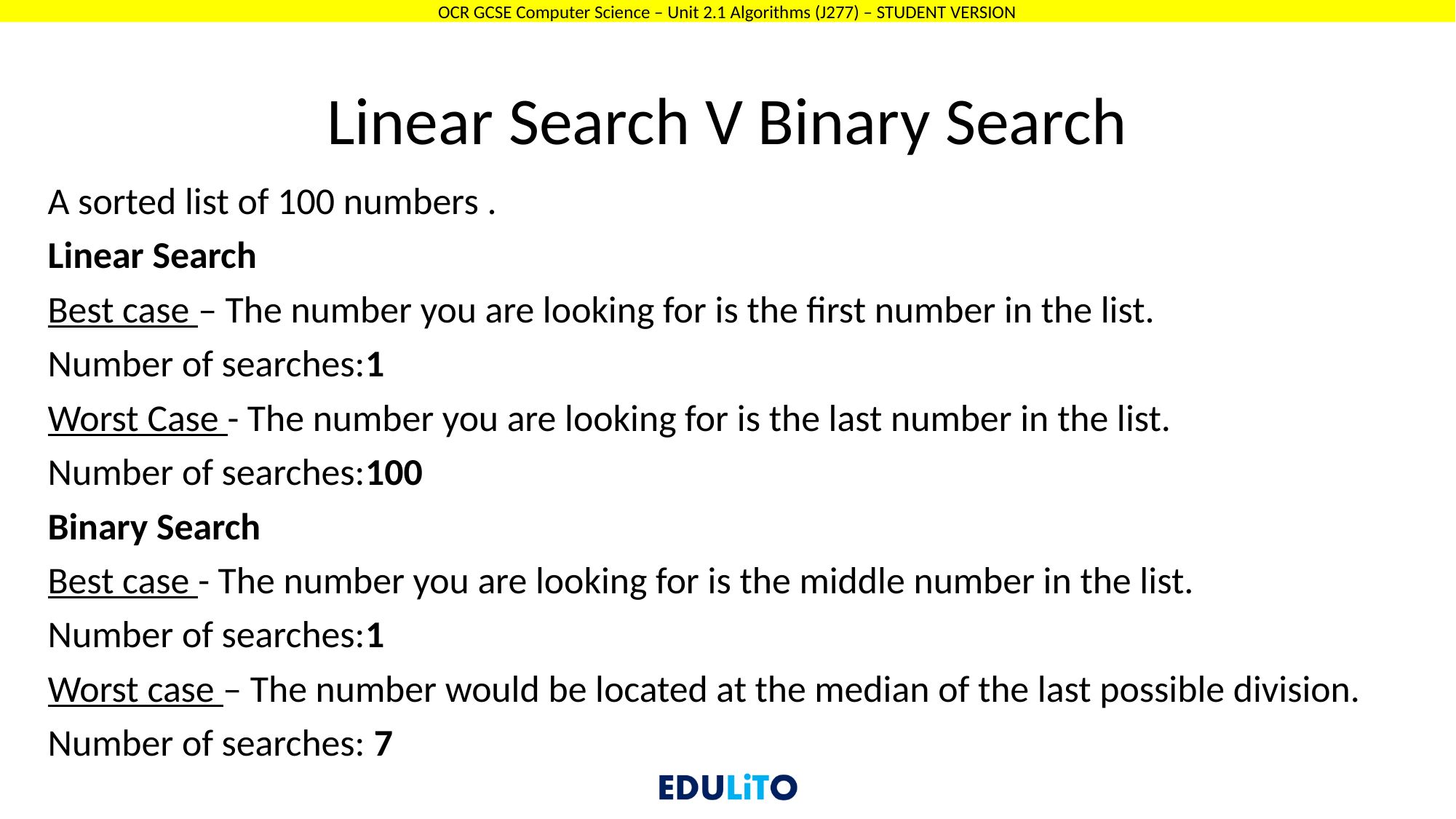

# Linear Search V Binary Search
A sorted list of 100 numbers .
Linear Search
Best case – The number you are looking for is the first number in the list.
Number of searches:1
Worst Case - The number you are looking for is the last number in the list.
Number of searches:100
Binary Search
Best case - The number you are looking for is the middle number in the list.
Number of searches:1
Worst case – The number would be located at the median of the last possible division.
Number of searches: 7